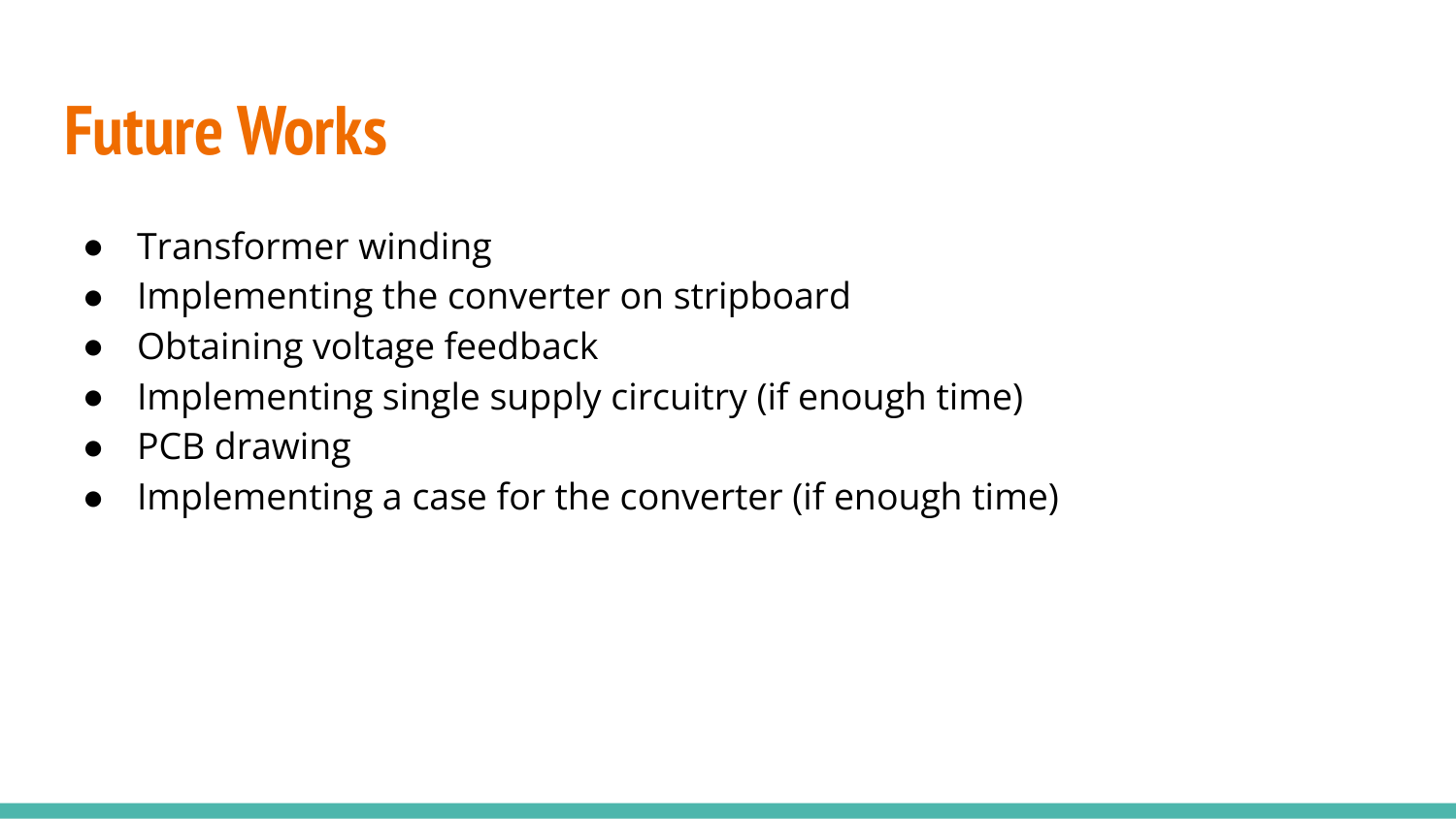

# Future Works
Transformer winding
Implementing the converter on stripboard
Obtaining voltage feedback
Implementing single supply circuitry (if enough time)
PCB drawing
Implementing a case for the converter (if enough time)